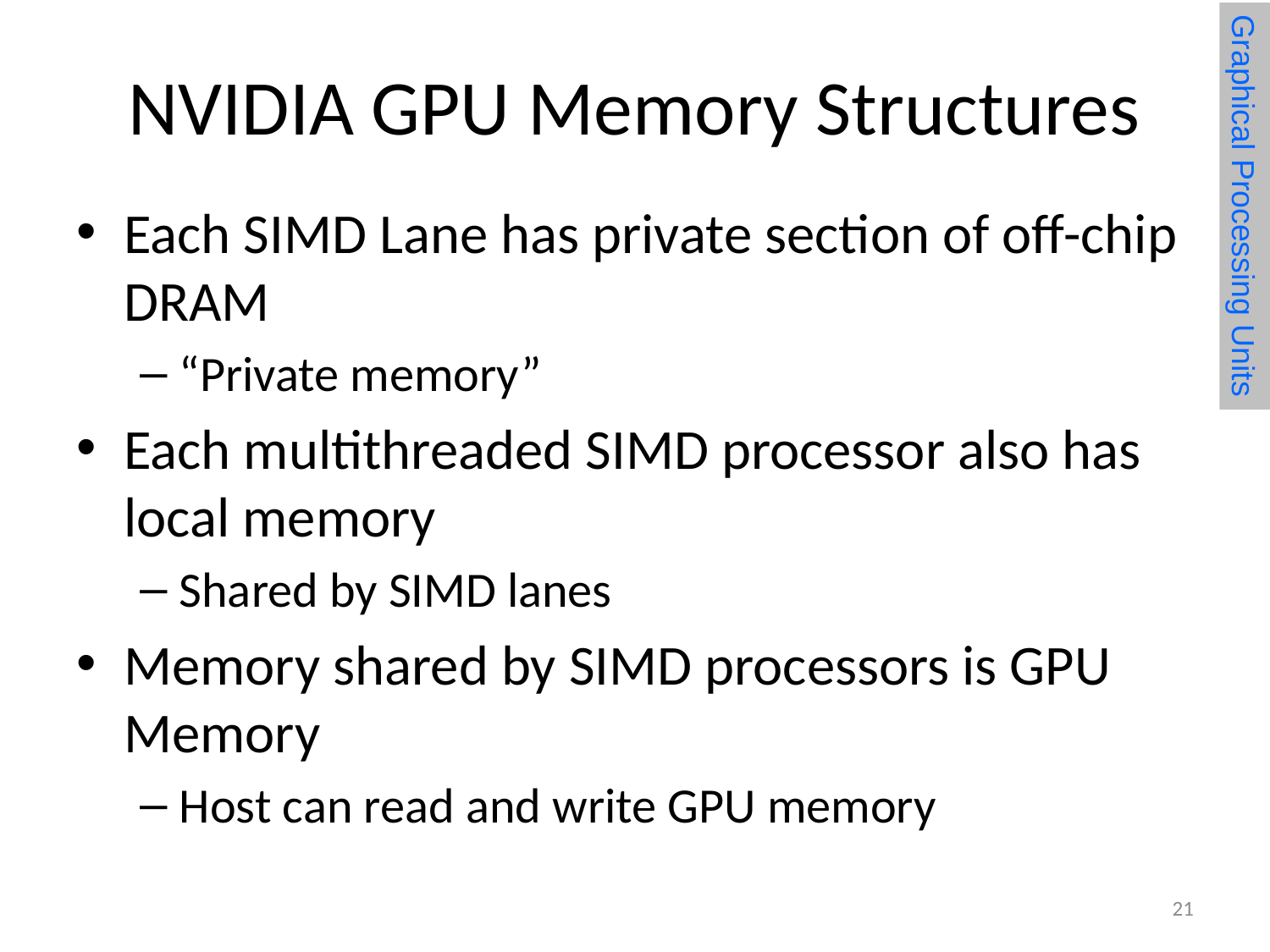

# NVIDIA GPU Memory Structures
Graphical Processing Units
Each SIMD Lane has private section of off-chip DRAM
“Private memory”
Each multithreaded SIMD processor also has local memory
Shared by SIMD lanes
Memory shared by SIMD processors is GPU Memory
Host can read and write GPU memory
21